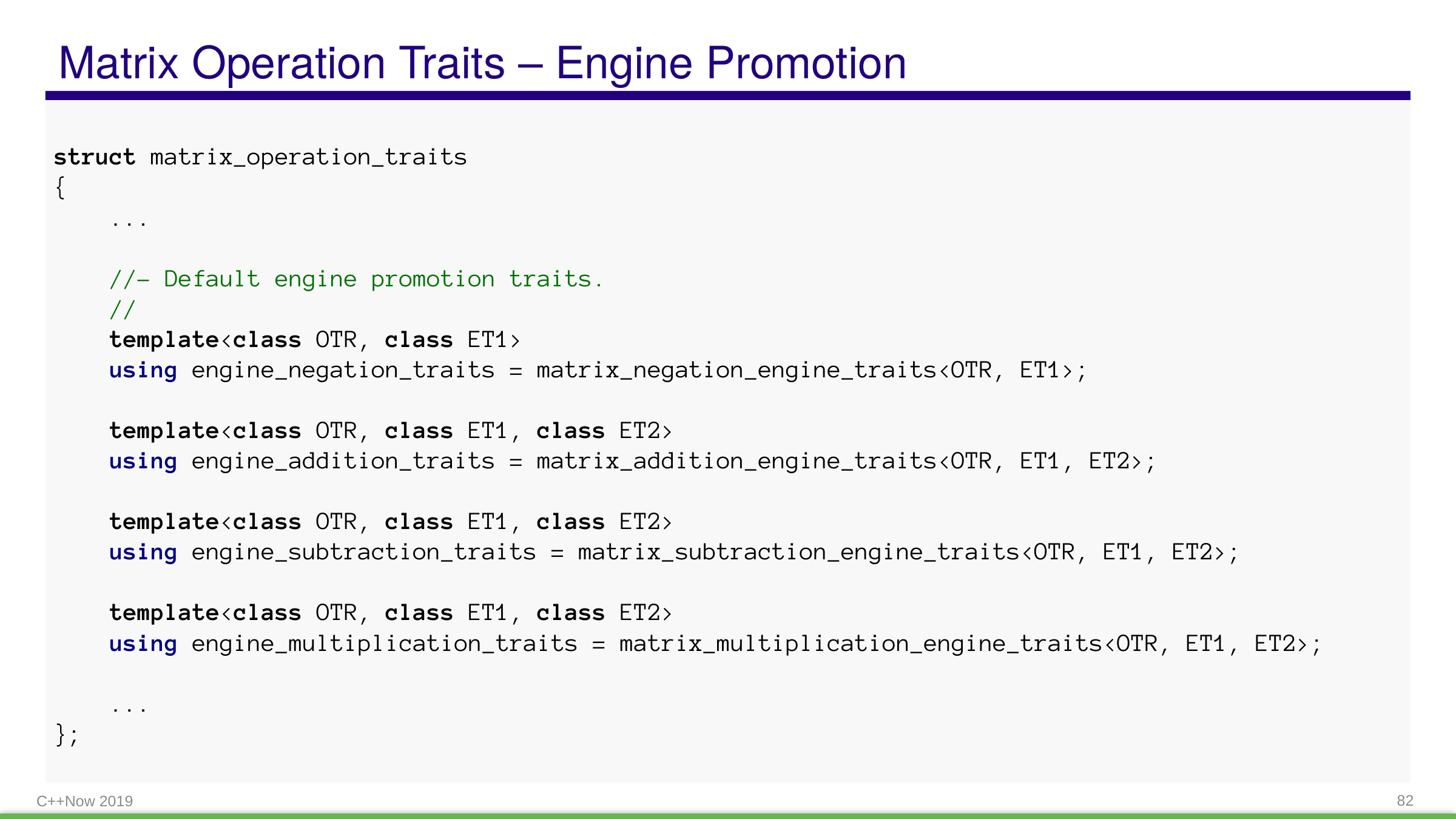

# Matrix Operation Traits – Engine Promotion

struct matrix_operation_traits
{
    ...

    //- Default engine promotion traits.
    //
    template<class OTR, class ET1>
    using engine_negation_traits = matrix_negation_engine_traits<OTR, ET1>;

    template<class OTR, class ET1, class ET2>
    using engine_addition_traits = matrix_addition_engine_traits<OTR, ET1, ET2>;

    template<class OTR, class ET1, class ET2>
    using engine_subtraction_traits = matrix_subtraction_engine_traits<OTR, ET1, ET2>;

    template<class OTR, class ET1, class ET2>
    using engine_multiplication_traits = matrix_multiplication_engine_traits<OTR, ET1, ET2>;

    ...
};
C++Now 2019
82